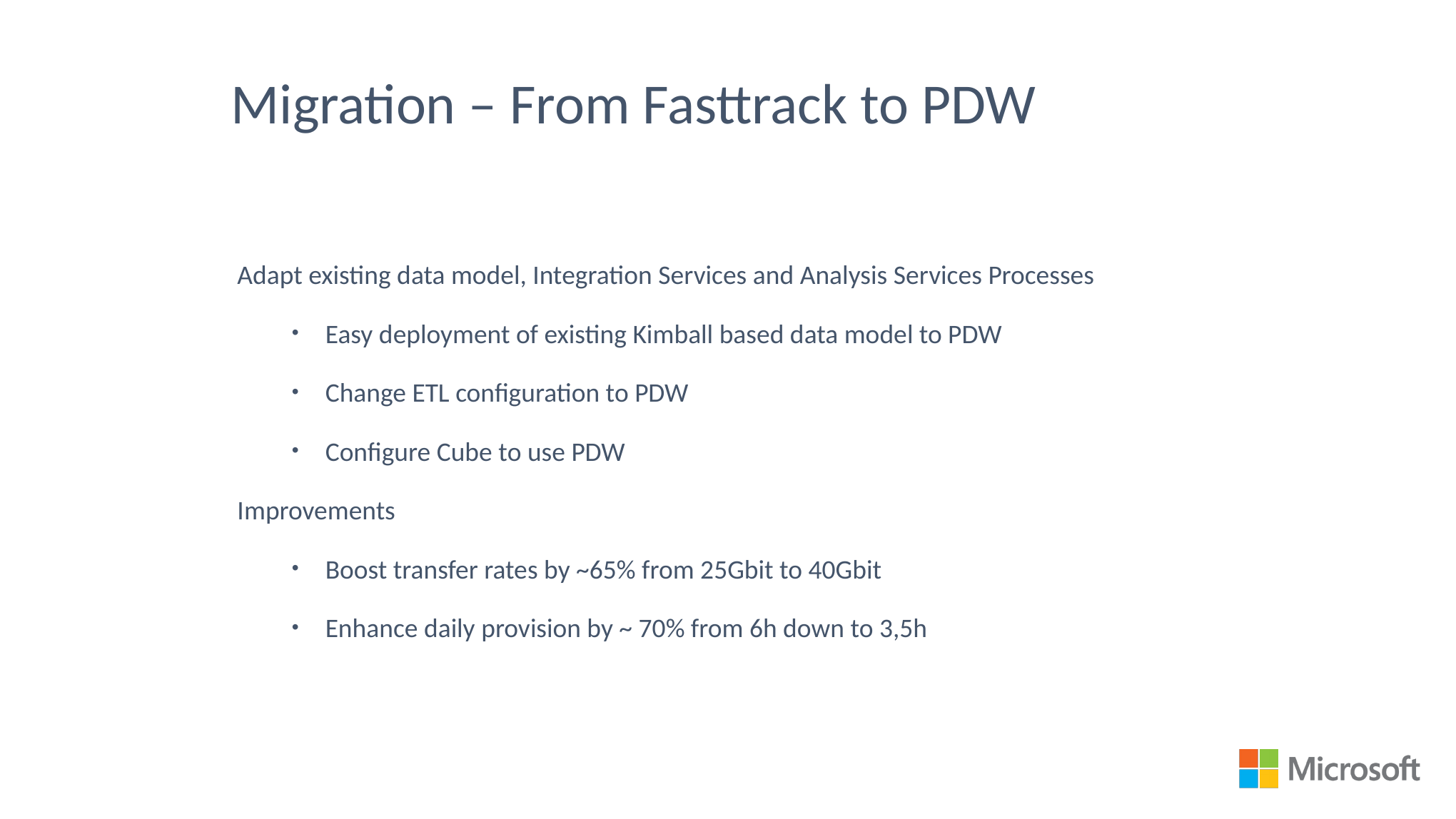

# Migration – From Fasttrack to PDW
Adapt existing data model, Integration Services and Analysis Services Processes
Easy deployment of existing Kimball based data model to PDW
Change ETL configuration to PDW
Configure Cube to use PDW
Improvements
Boost transfer rates by ~65% from 25Gbit to 40Gbit
Enhance daily provision by ~ 70% from 6h down to 3,5h

11